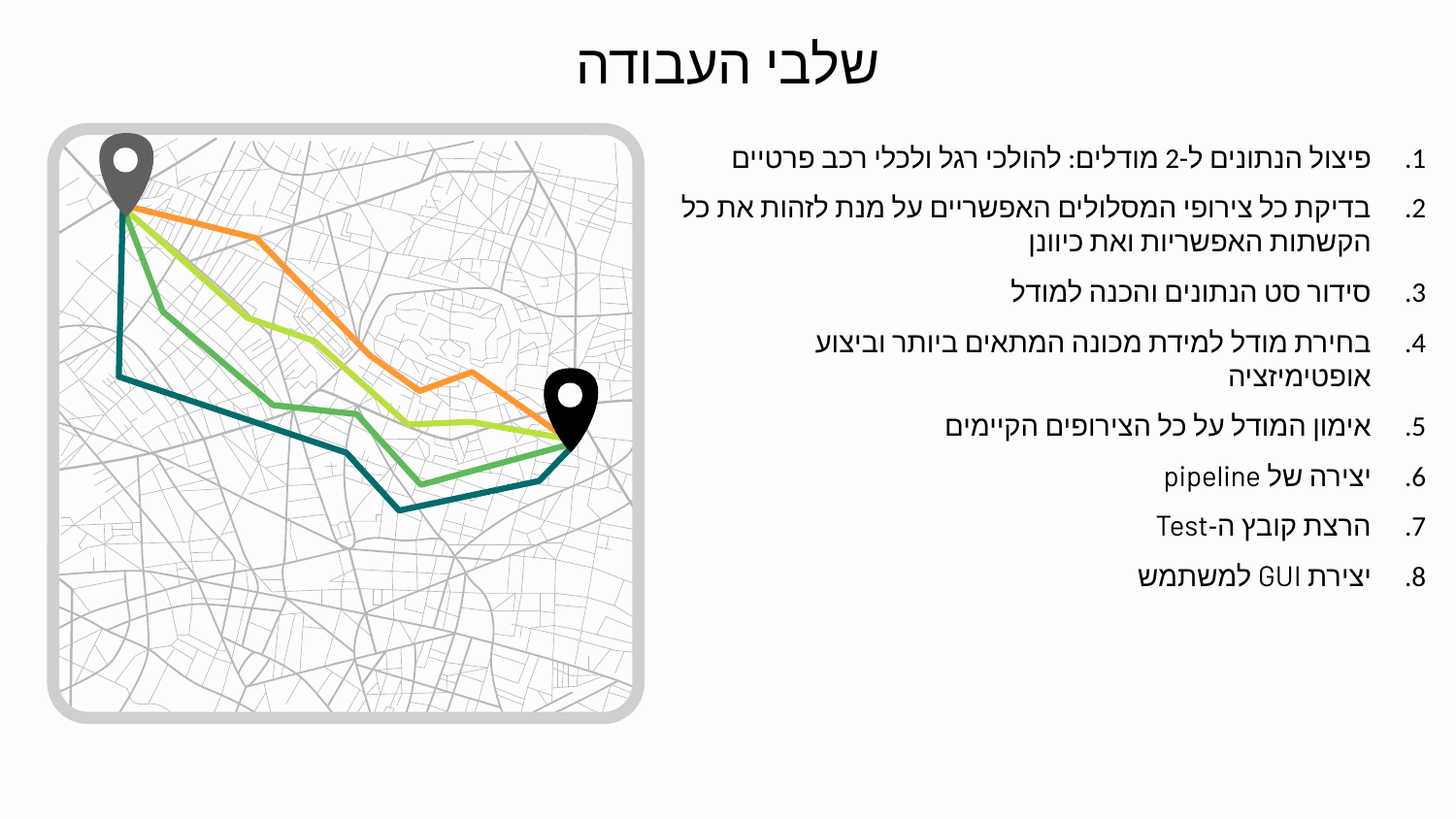

# שלבי העבודה

פיצול הנתונים ל-2 מודלים: להולכי רגל ולכלי רכב פרטיים
בדיקת כל צירופי המסלולים האפשריים על מנת לזהות את כל הקשתות האפשריות ואת כיוונן
סידור סט הנתונים והכנה למודל
בחירת מודל למידת מכונה המתאים ביותר וביצוע אופטימיזציה
אימון המודל על כל הצירופים הקיימים
יצירה של pipeline
הרצת קובץ ה-Test
יצירת GUI למשתמש